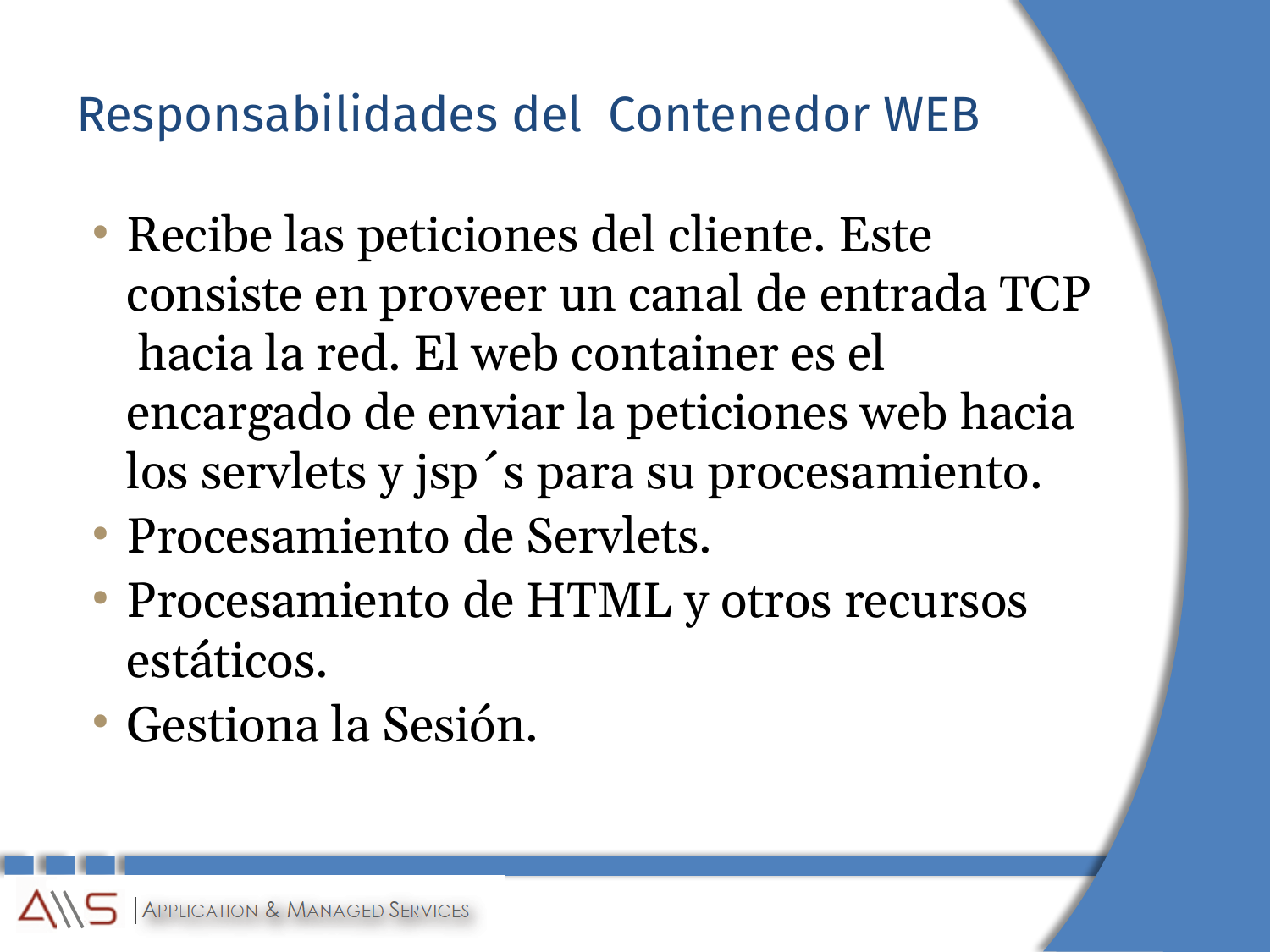

# Responsabilidades del  Contenedor WEB
Recibe las peticiones del cliente. Este consiste en proveer un canal de entrada TCP  hacia la red. El web container es el encargado de enviar la peticiones web hacia los servlets y jsp´s para su procesamiento.
Procesamiento de Servlets.
Procesamiento de HTML y otros recursos estáticos.
Gestiona la Sesión.